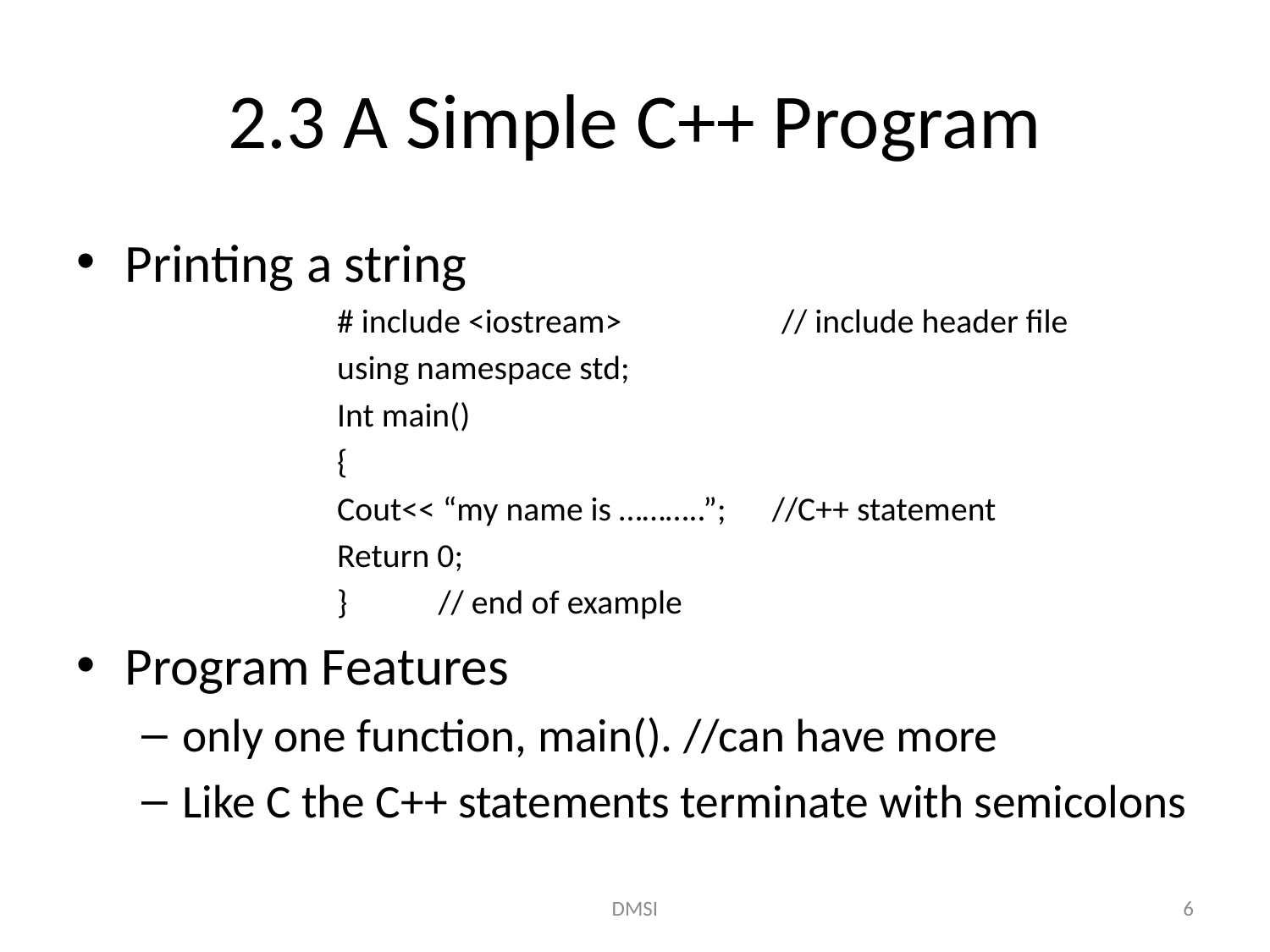

# 2.3 A Simple C++ Program
Printing a string
# include <iostream>                     // include header file
using namespace std;
Int main()
{
Cout<< “my name is ………..”;      //C++ statement
Return 0;
}				         // end of example
Program Features
only one function, main(). //can have more
Like C the C++ statements terminate with semicolons
DMSI
6